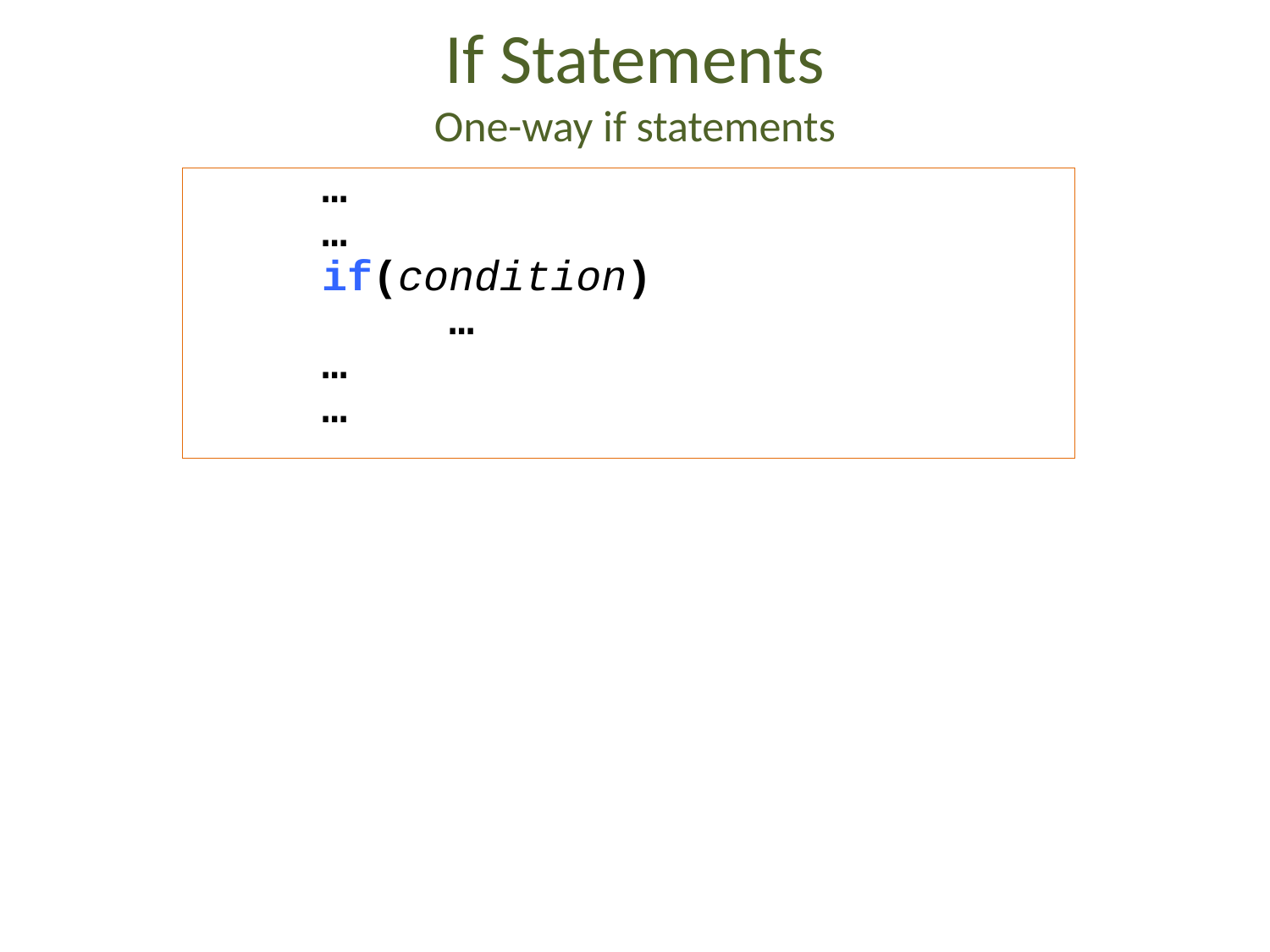

If Statements
One-way if statements
	…
	…
	if(condition)
		…
	…
	…